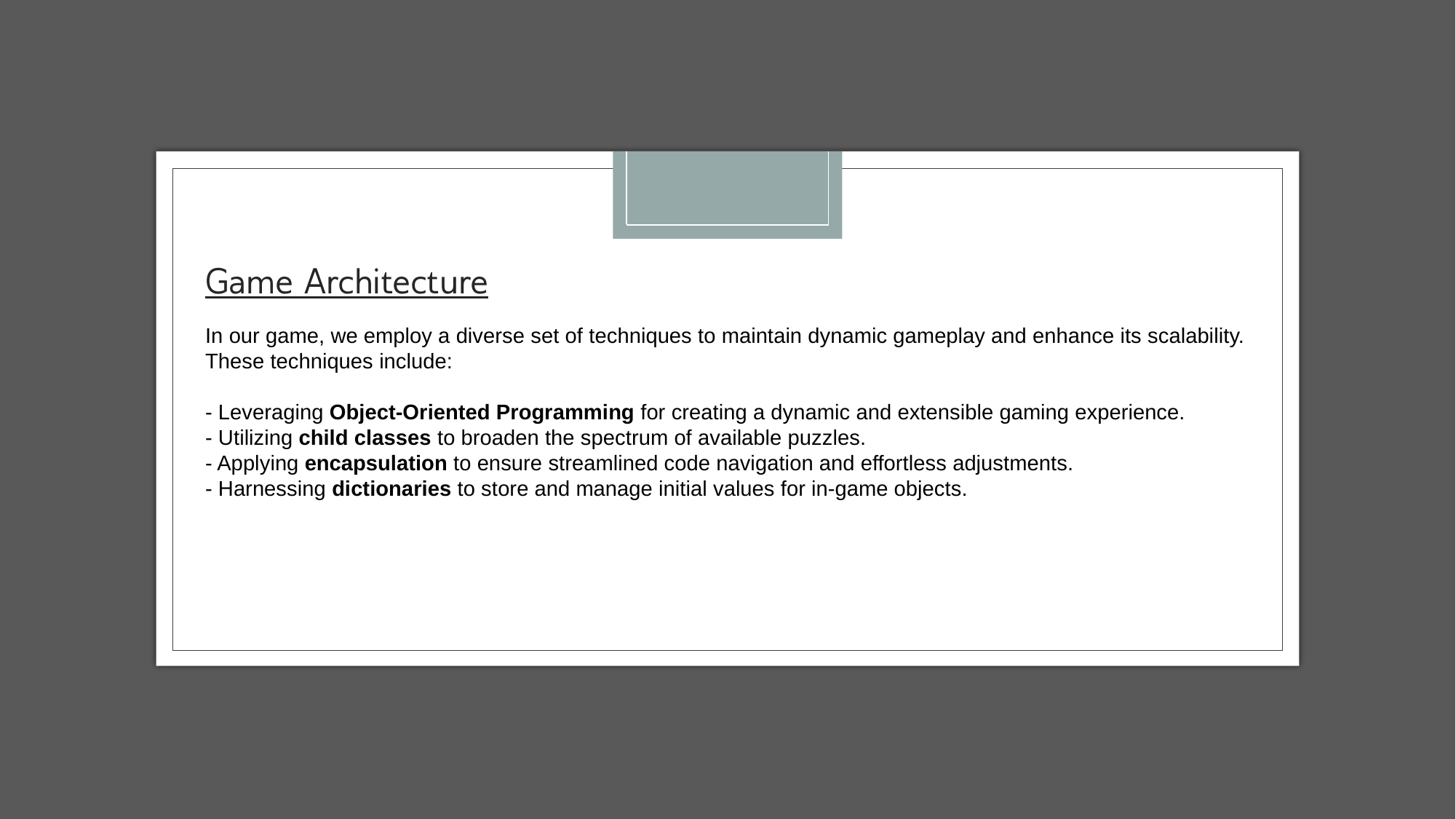

# Game Architecture
In our game, we employ a diverse set of techniques to maintain dynamic gameplay and enhance its scalability. These techniques include:

- Leveraging Object-Oriented Programming for creating a dynamic and extensible gaming experience.
- Utilizing child classes to broaden the spectrum of available puzzles.
- Applying encapsulation to ensure streamlined code navigation and effortless adjustments.
- Harnessing dictionaries to store and manage initial values for in-game objects.